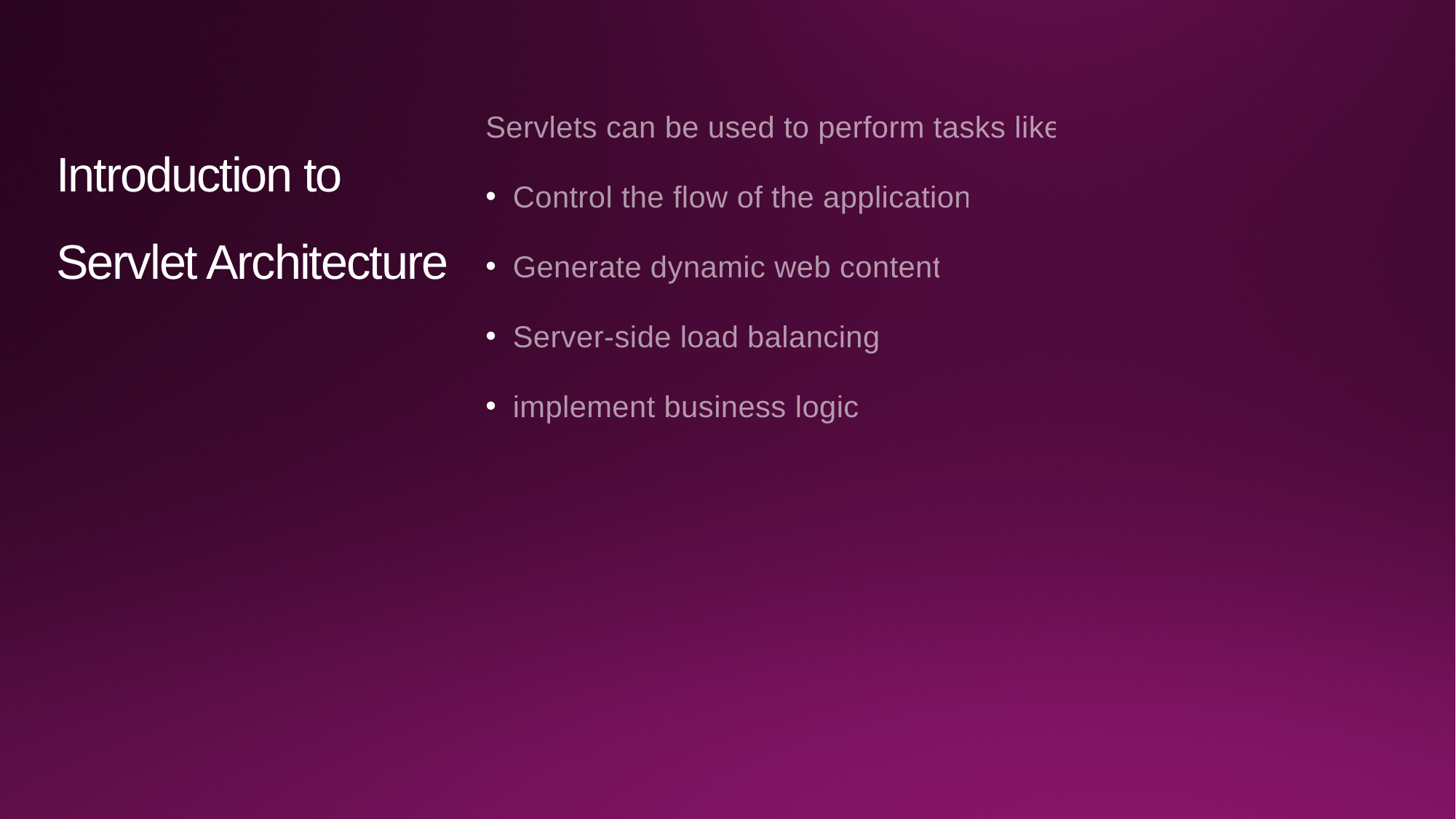

# Introduction to Servlet Architecture
Servlets can be used to perform tasks like,
Control the flow of the application.
Generate dynamic web content.
Server-side load balancing.
implement business logic.